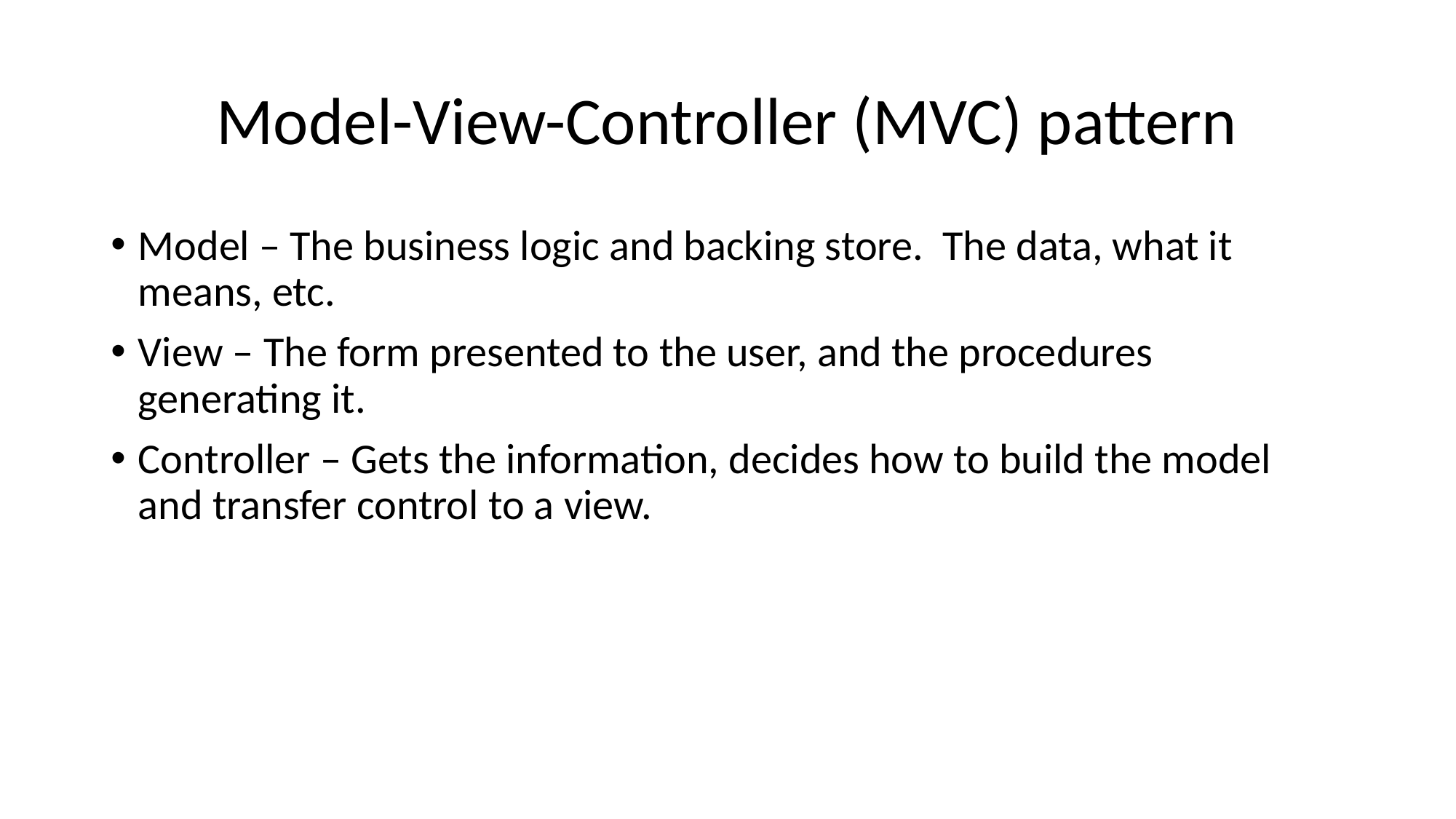

# Model-View-Controller (MVC) pattern
Model – The business logic and backing store.  The data, what it means, etc.
View – The form presented to the user, and the procedures generating it.
Controller – Gets the information, decides how to build the model and transfer control to a view.